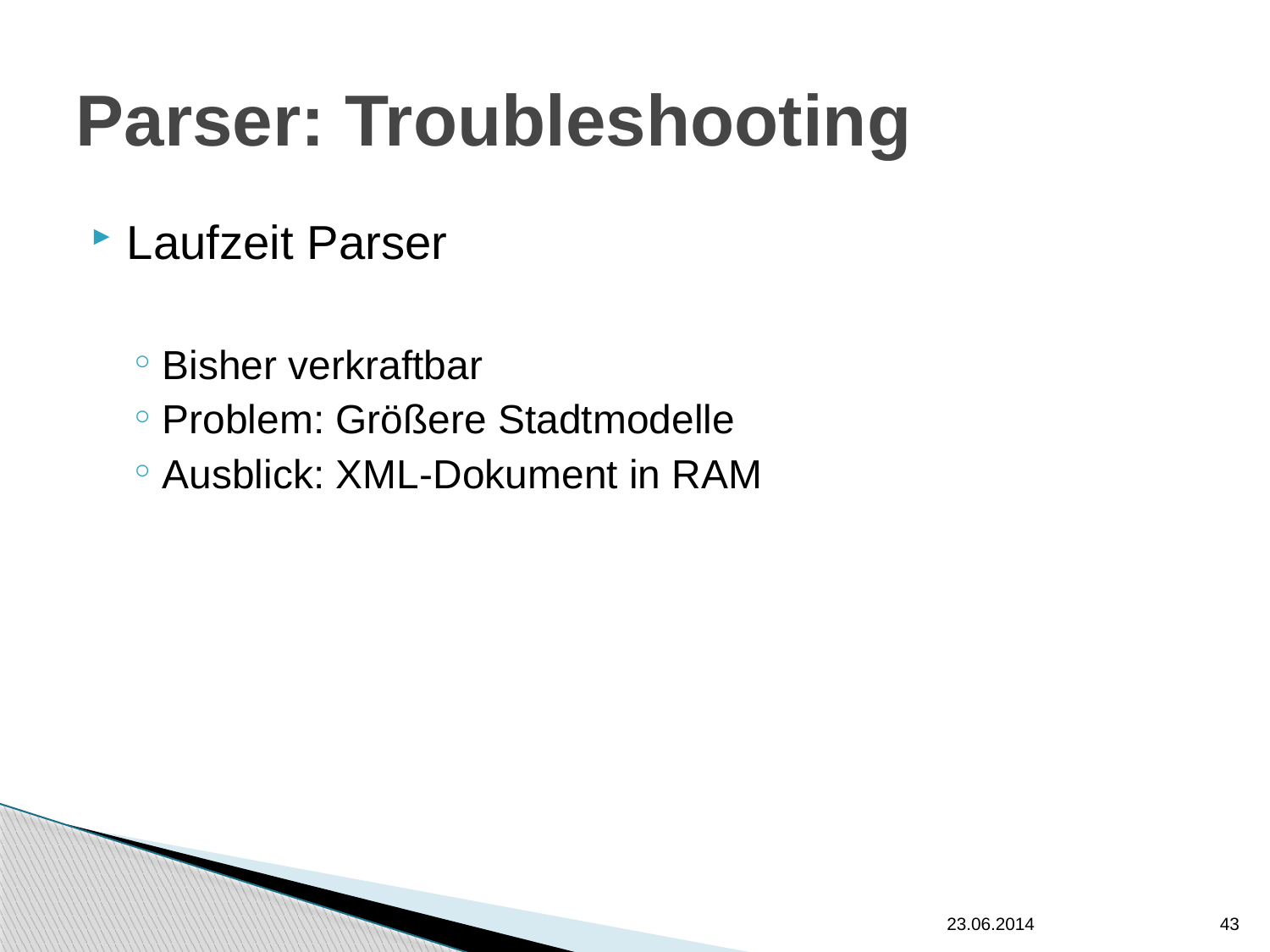

# Parser: Troubleshooting
Laufzeit Parser

Bisher verkraftbar
Problem: Größere Stadtmodelle
Ausblick: XML-Dokument in RAM
23.06.2014
43